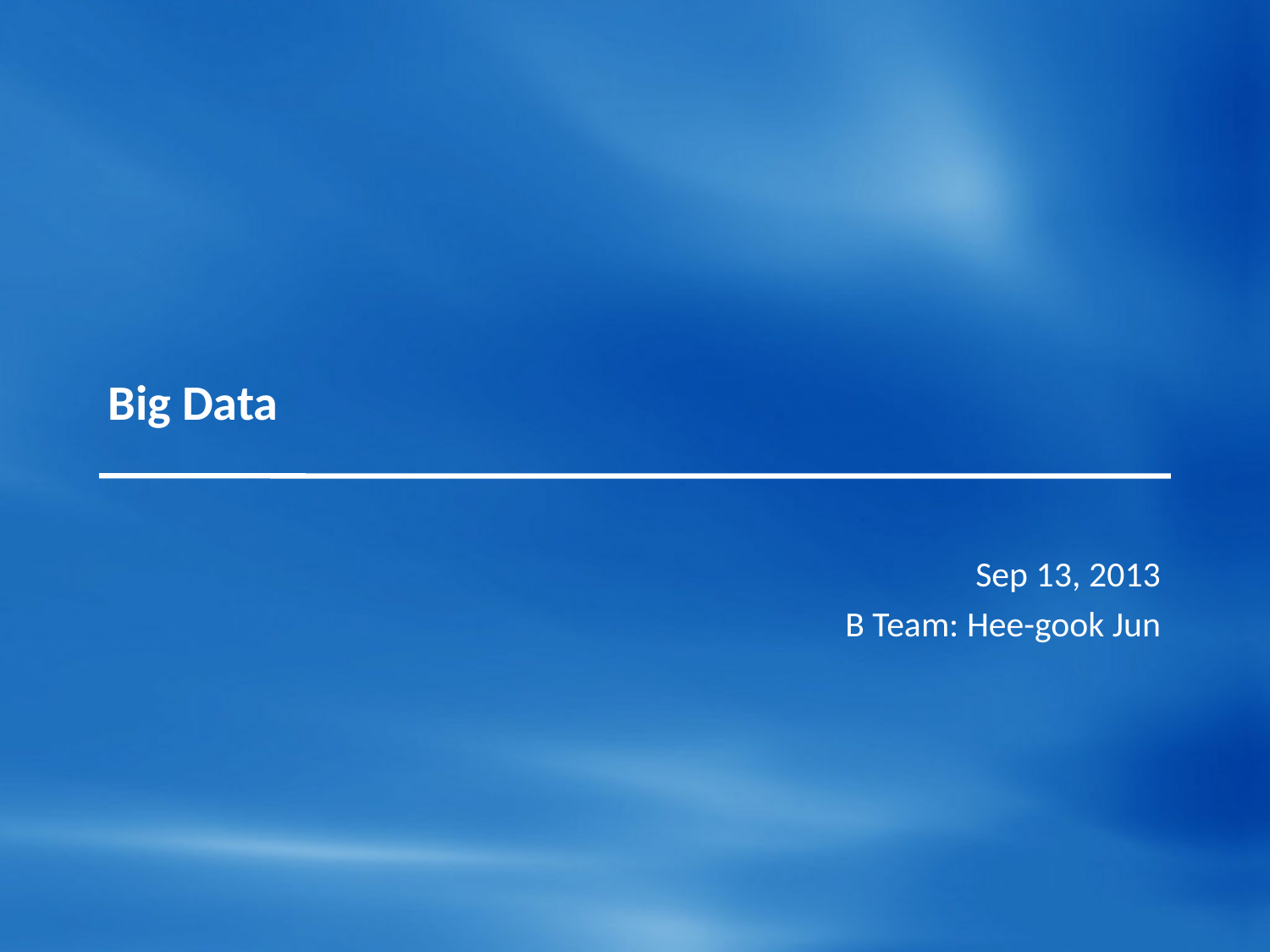

# Big Data

Sep 13, 2013
B Team: Hee-gook Jun